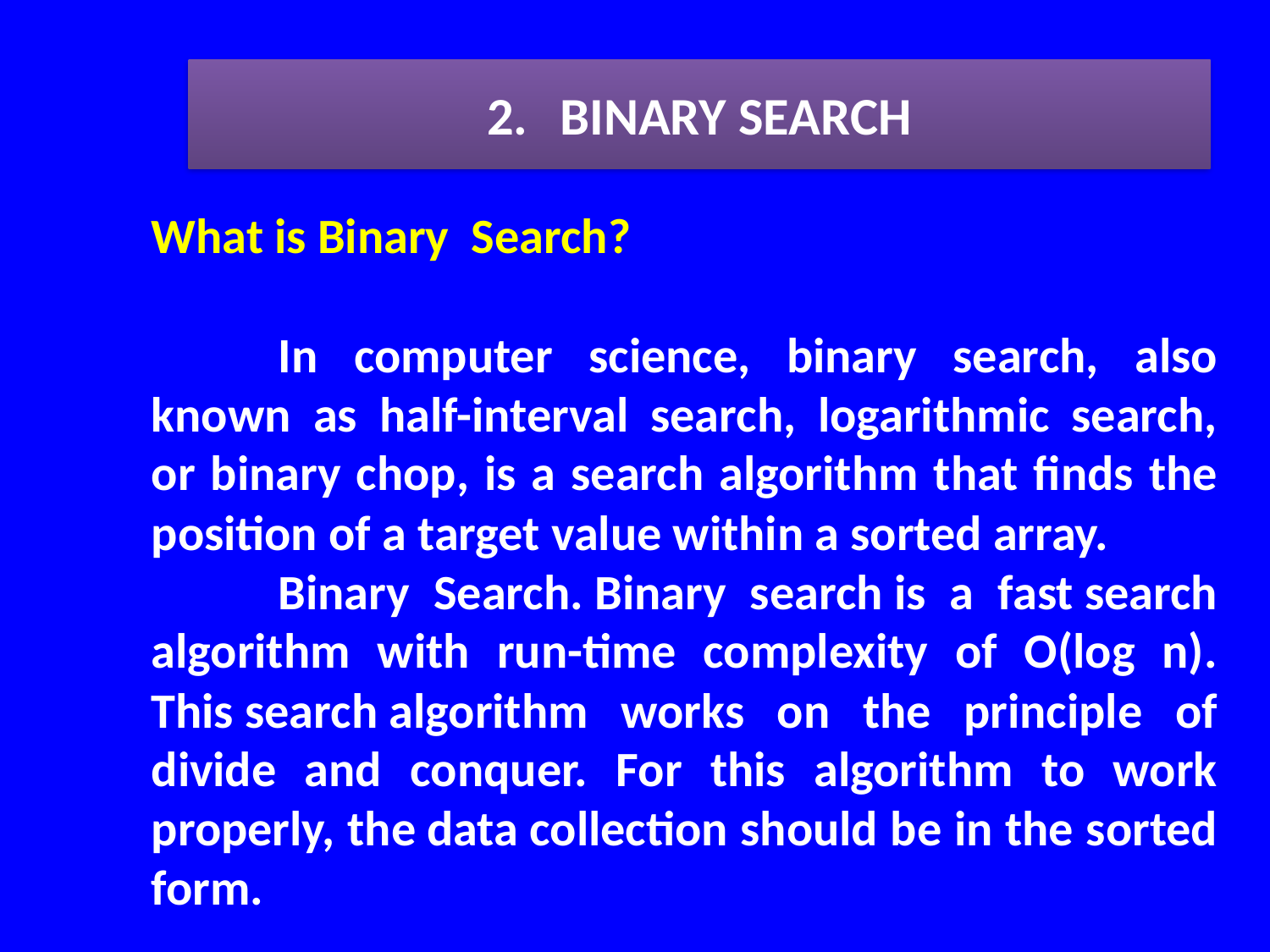

2.	BINARY SEARCH
What is Binary  Search?

	In computer science, binary search, also known as half-interval search, logarithmic search, or binary chop, is a search algorithm that finds the position of a target value within a sorted array.
	Binary Search. Binary search is a fast search algorithm with run-time complexity of Ο(log n). This search algorithm works on the principle of divide and conquer. For this algorithm to work properly, the data collection should be in the sorted form.